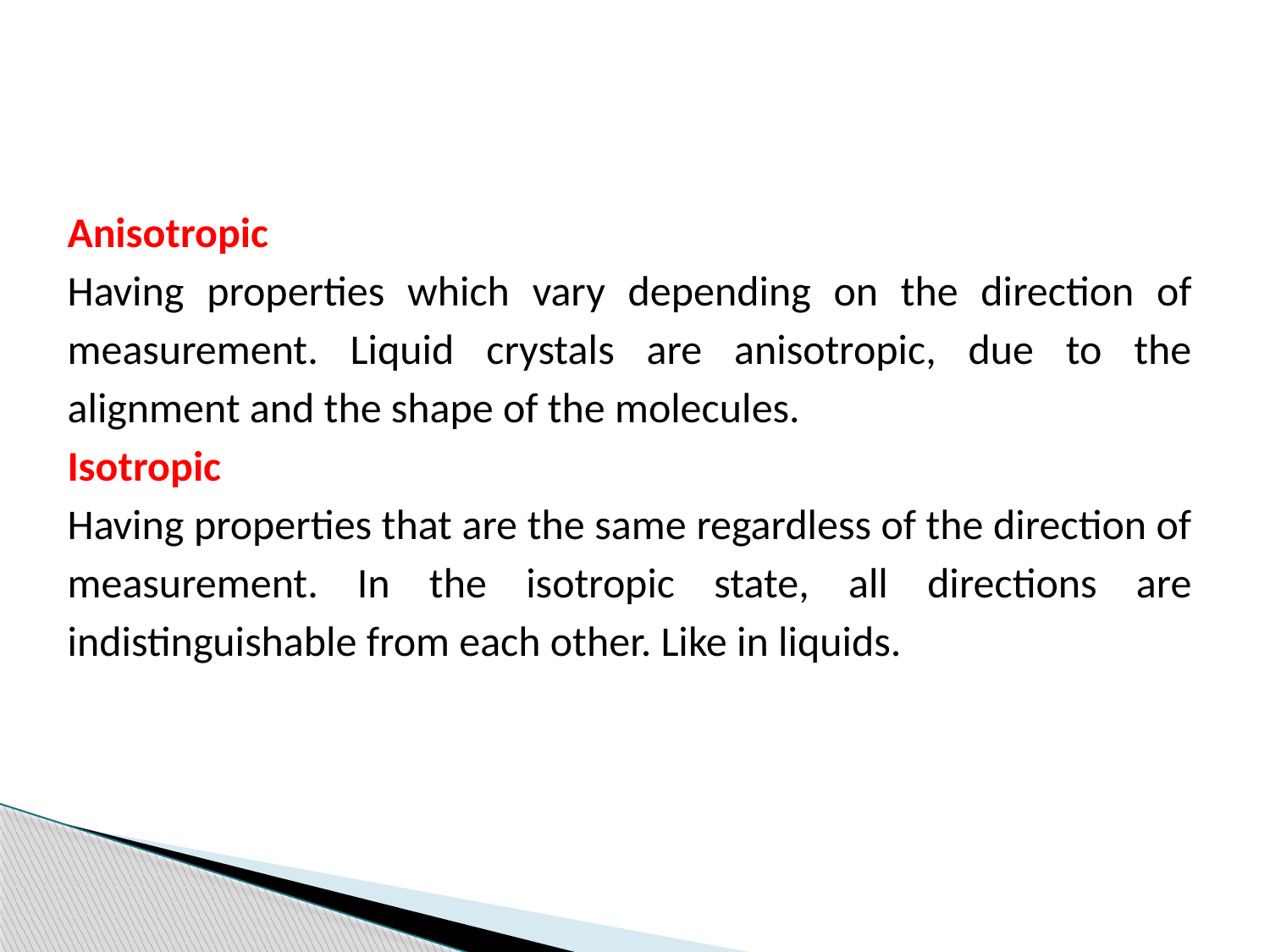

Anisotropic
Having properties which vary depending on the direction of measurement. Liquid crystals are anisotropic, due to the alignment and the shape of the molecules.
Isotropic
Having properties that are the same regardless of the direction of measurement. In the isotropic state, all directions are indistinguishable from each other. Like in liquids.